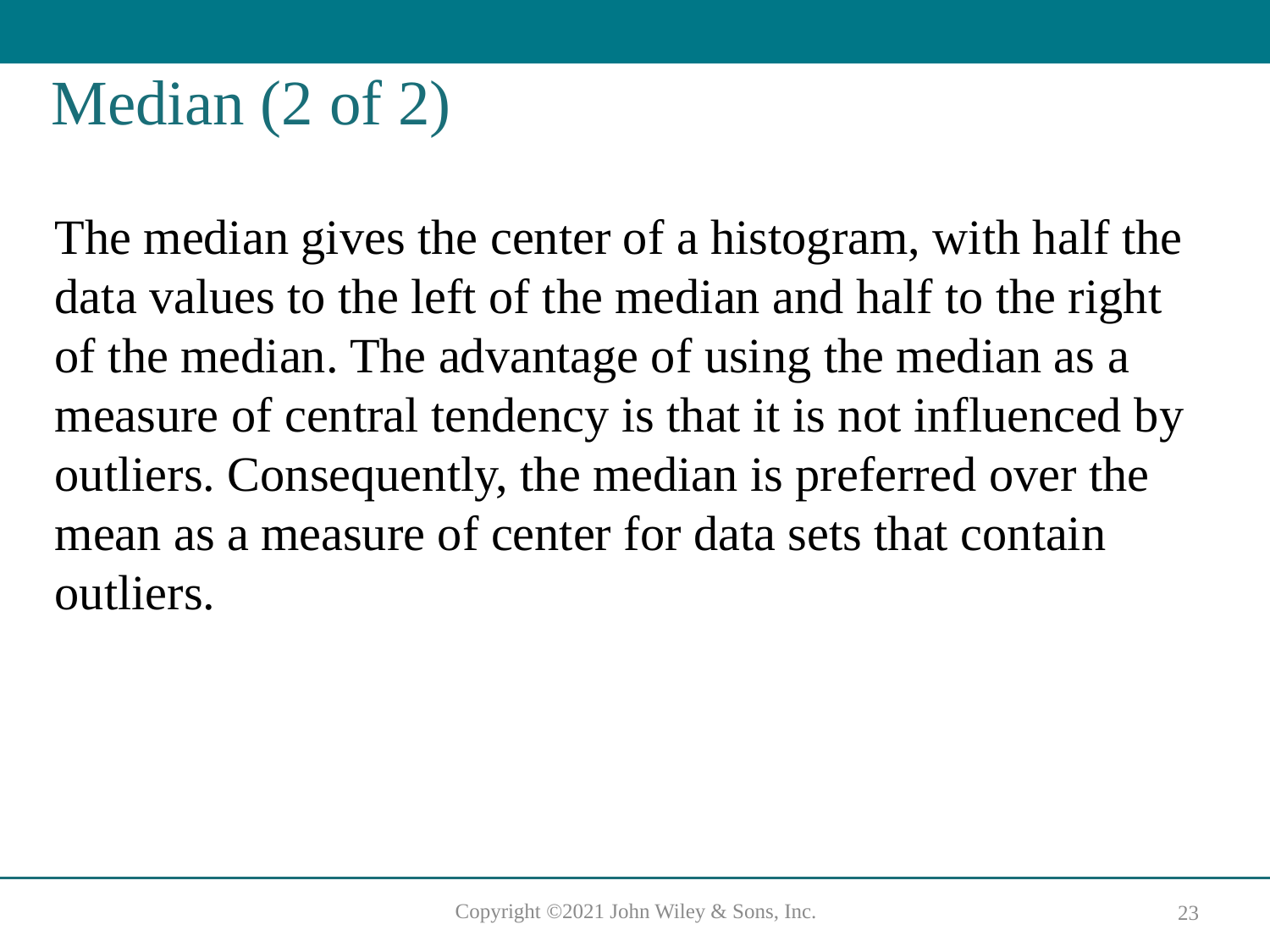

# Median (2 of 2)
The median gives the center of a histogram, with half the data values to the left of the median and half to the right of the median. The advantage of using the median as a measure of central tendency is that it is not influenced by outliers. Consequently, the median is preferred over the mean as a measure of center for data sets that contain outliers.